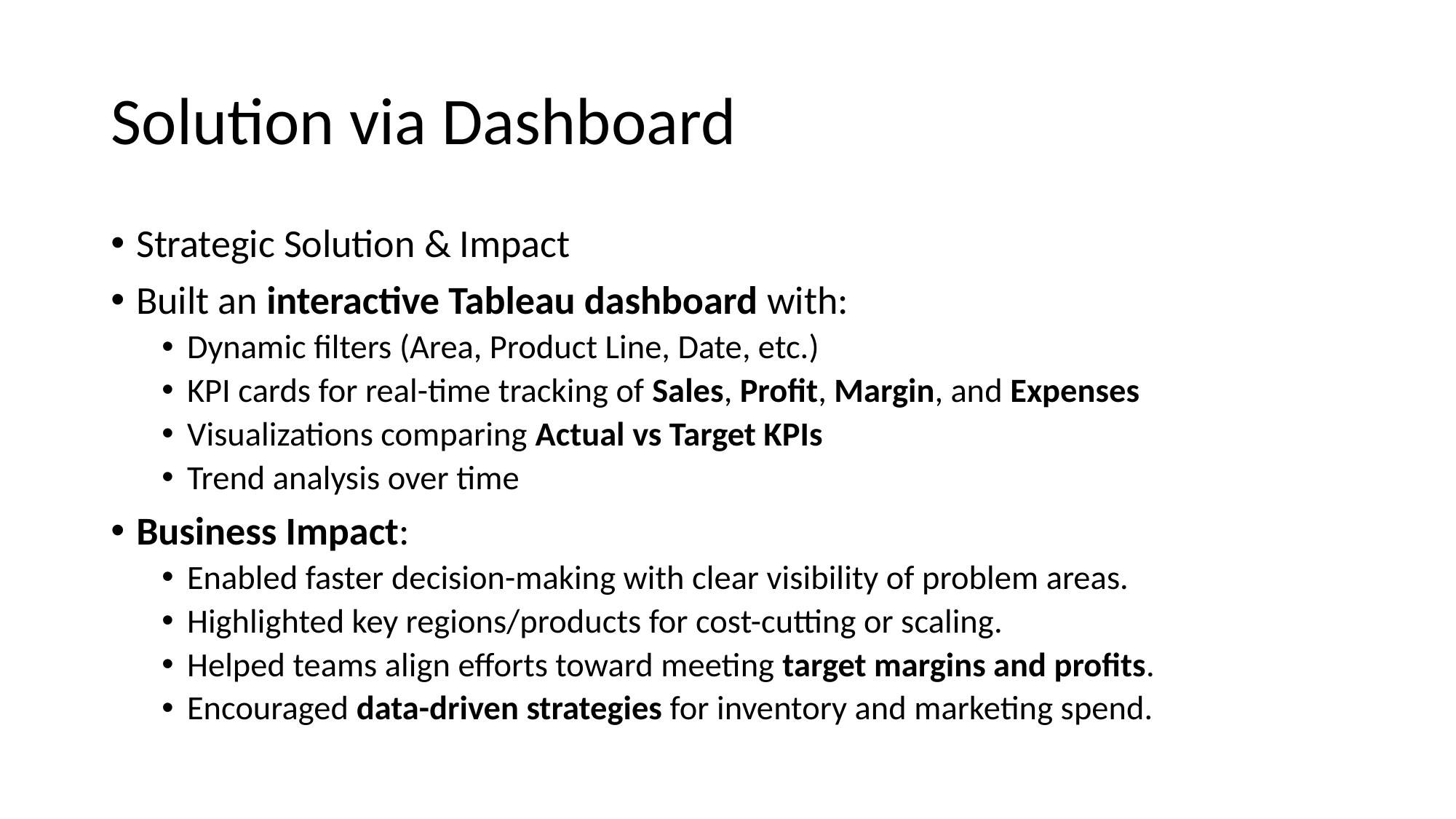

# Solution via Dashboard
Strategic Solution & Impact
Built an interactive Tableau dashboard with:
Dynamic filters (Area, Product Line, Date, etc.)
KPI cards for real-time tracking of Sales, Profit, Margin, and Expenses
Visualizations comparing Actual vs Target KPIs
Trend analysis over time
Business Impact:
Enabled faster decision-making with clear visibility of problem areas.
Highlighted key regions/products for cost-cutting or scaling.
Helped teams align efforts toward meeting target margins and profits.
Encouraged data-driven strategies for inventory and marketing spend.